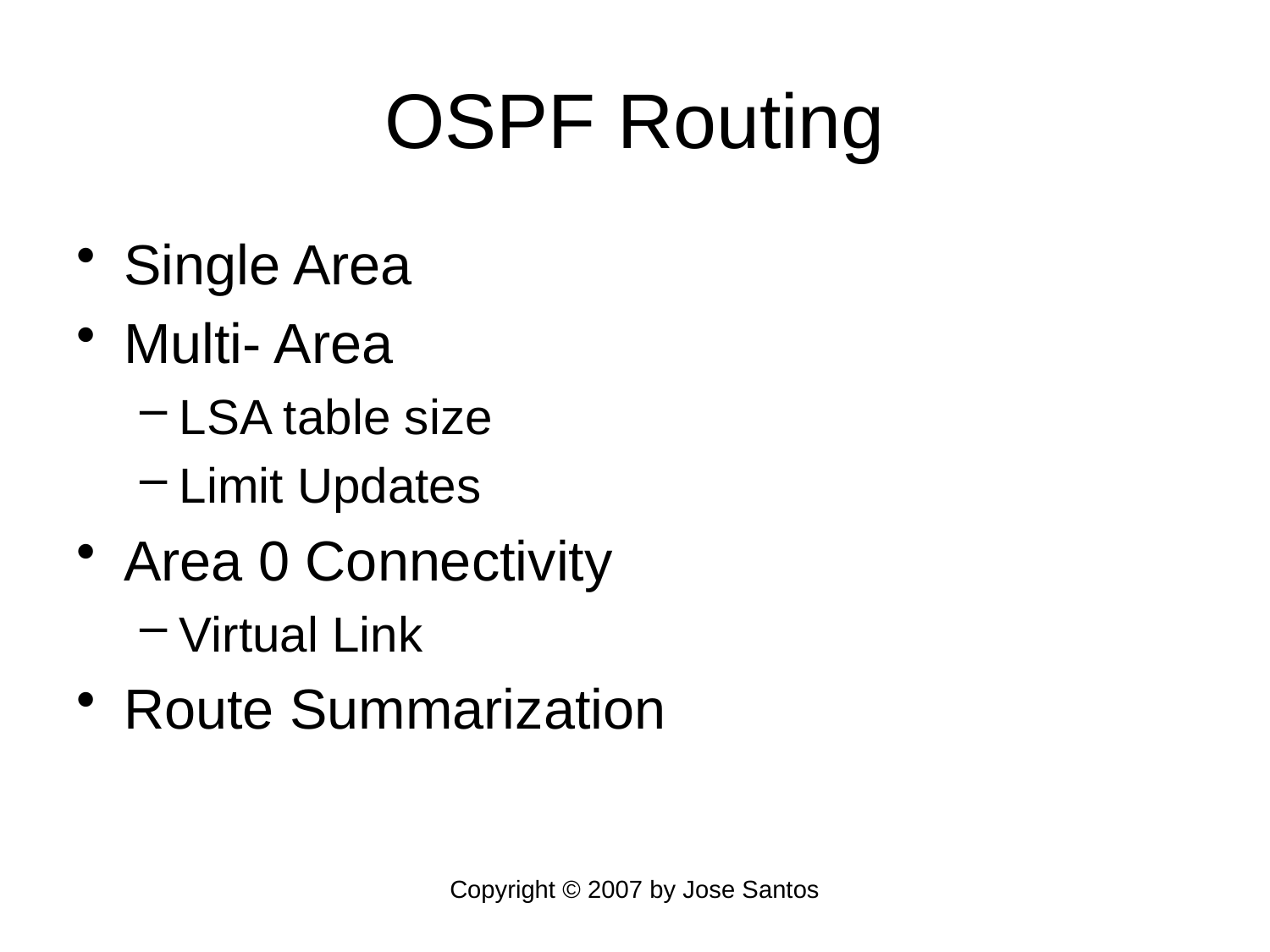

# OSPF Routing
Single Area
Multi- Area
LSA table size
Limit Updates
Area 0 Connectivity
Virtual Link
Route Summarization
Copyright © 2007 by Jose Santos